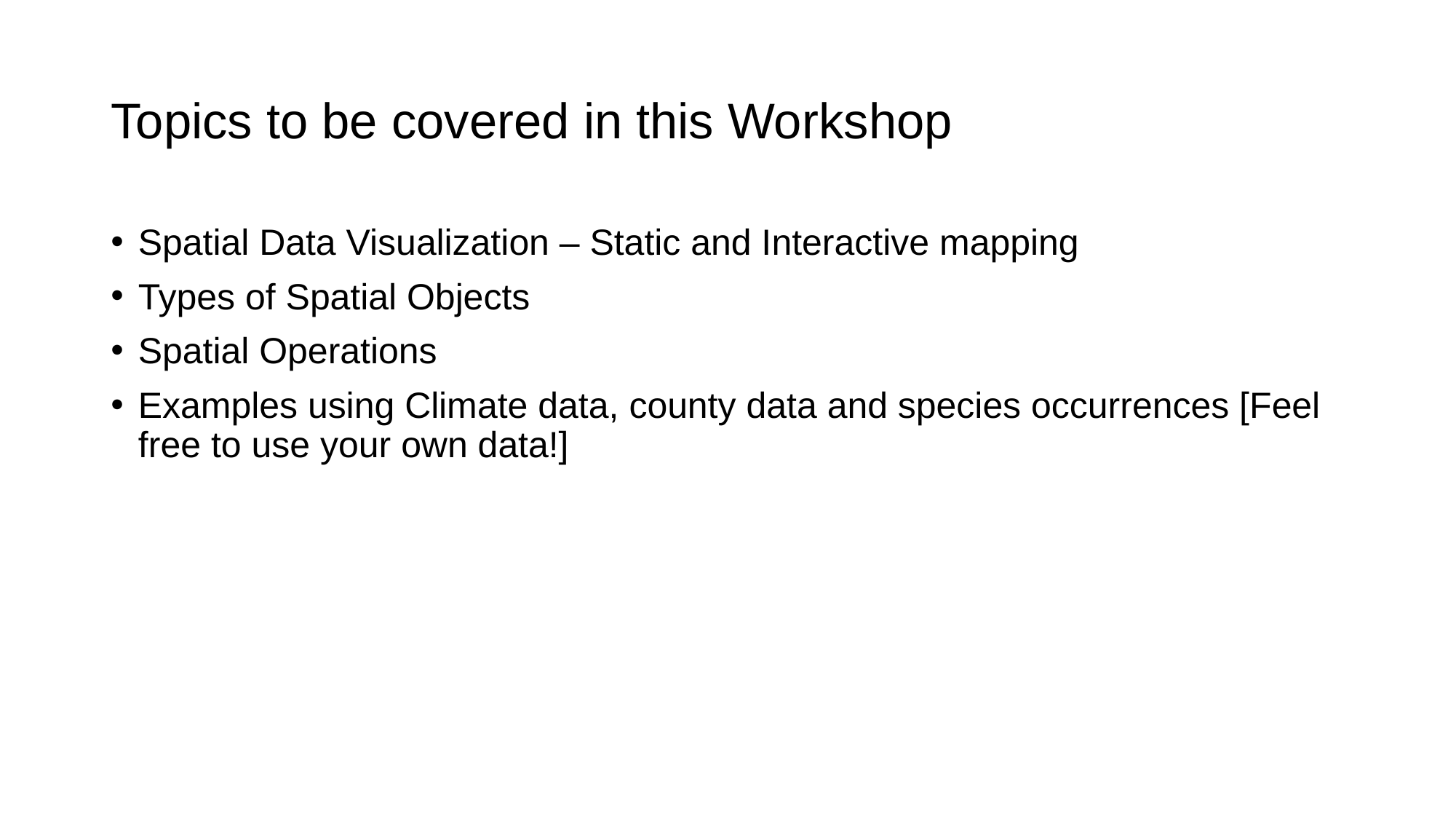

# Topics to be covered in this Workshop
Spatial Data Visualization – Static and Interactive mapping
Types of Spatial Objects
Spatial Operations
Examples using Climate data, county data and species occurrences [Feel free to use your own data!]